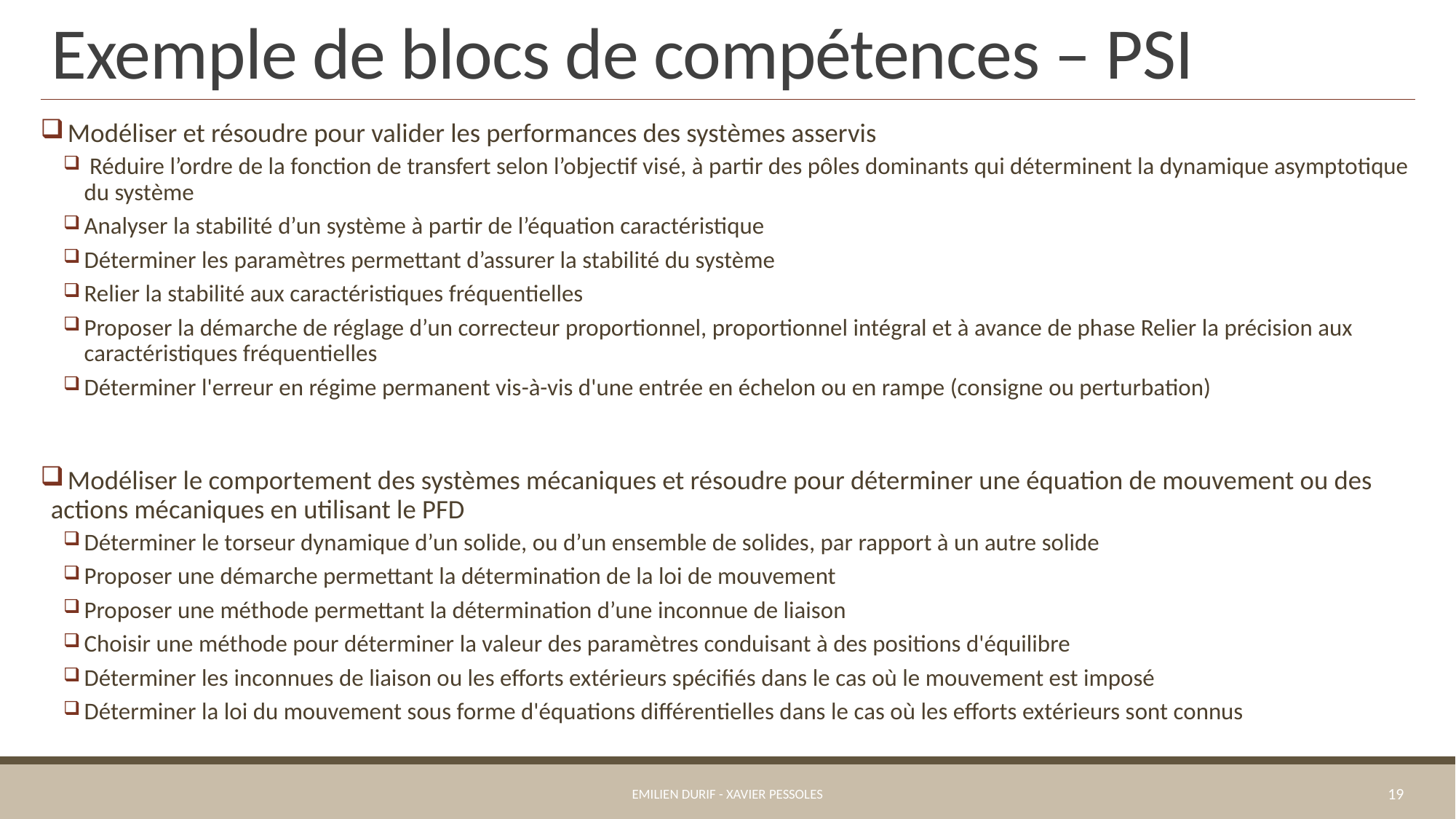

# Exemple de blocs de compétences – PSI
 Modéliser et résoudre pour valider les performances des systèmes asservis
 Réduire l’ordre de la fonction de transfert selon l’objectif visé, à partir des pôles dominants qui déterminent la dynamique asymptotique du système
Analyser la stabilité d’un système à partir de l’équation caractéristique
Déterminer les paramètres permettant d’assurer la stabilité du système
Relier la stabilité aux caractéristiques fréquentielles
Proposer la démarche de réglage d’un correcteur proportionnel, proportionnel intégral et à avance de phase Relier la précision aux caractéristiques fréquentielles
Déterminer l'erreur en régime permanent vis-à-vis d'une entrée en échelon ou en rampe (consigne ou perturbation)

 Modéliser le comportement des systèmes mécaniques et résoudre pour déterminer une équation de mouvement ou des actions mécaniques en utilisant le PFD
Déterminer le torseur dynamique d’un solide, ou d’un ensemble de solides, par rapport à un autre solide
Proposer une démarche permettant la détermination de la loi de mouvement
Proposer une méthode permettant la détermination d’une inconnue de liaison
Choisir une méthode pour déterminer la valeur des paramètres conduisant à des positions d'équilibre
Déterminer les inconnues de liaison ou les efforts extérieurs spécifiés dans le cas où le mouvement est imposé
Déterminer la loi du mouvement sous forme d'équations différentielles dans le cas où les efforts extérieurs sont connus
Emilien Durif - Xavier Pessoles
19